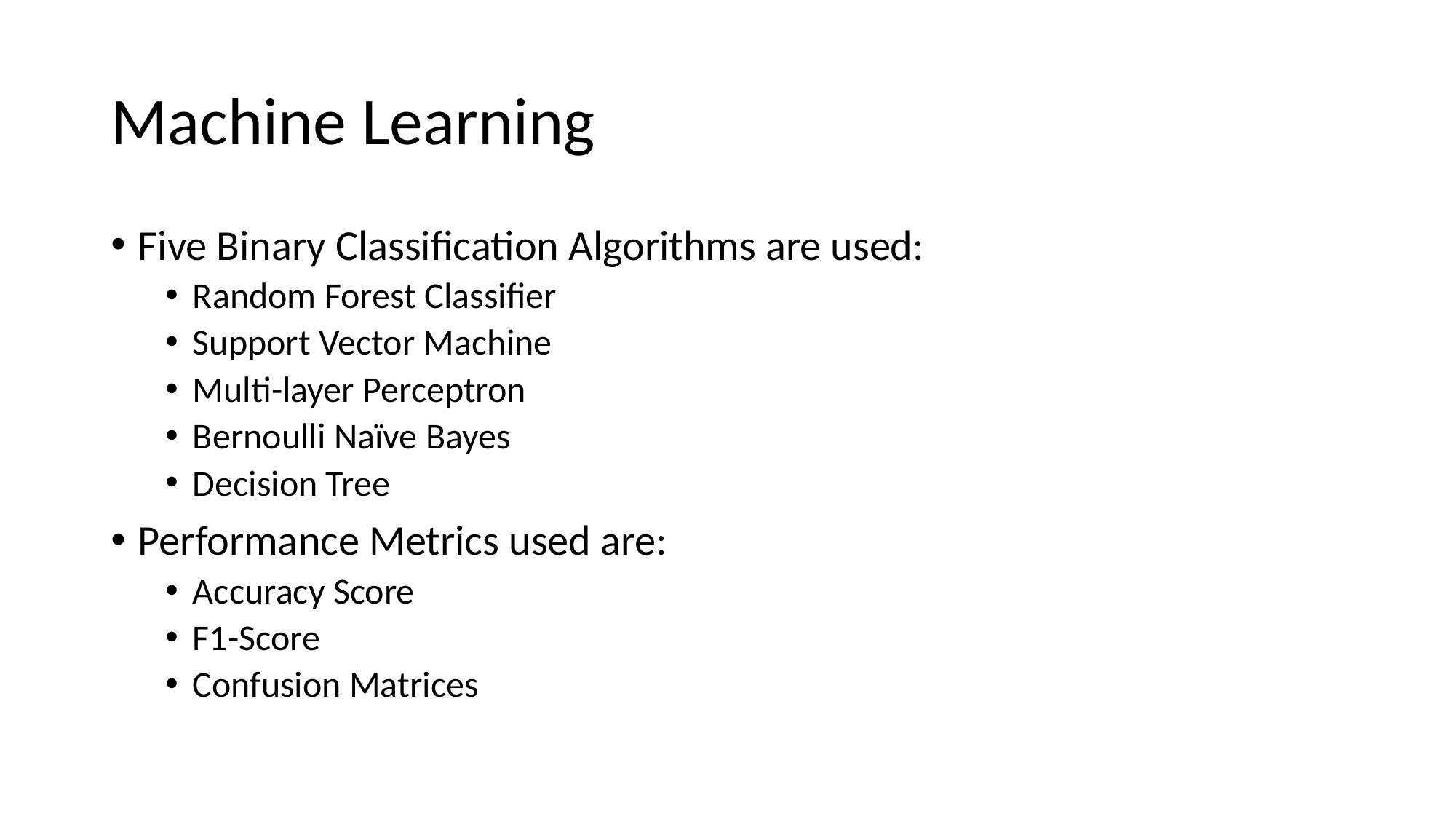

# Machine Learning
Five Binary Classification Algorithms are used:
Random Forest Classifier
Support Vector Machine
Multi-layer Perceptron
Bernoulli Naïve Bayes
Decision Tree
Performance Metrics used are:
Accuracy Score
F1-Score
Confusion Matrices